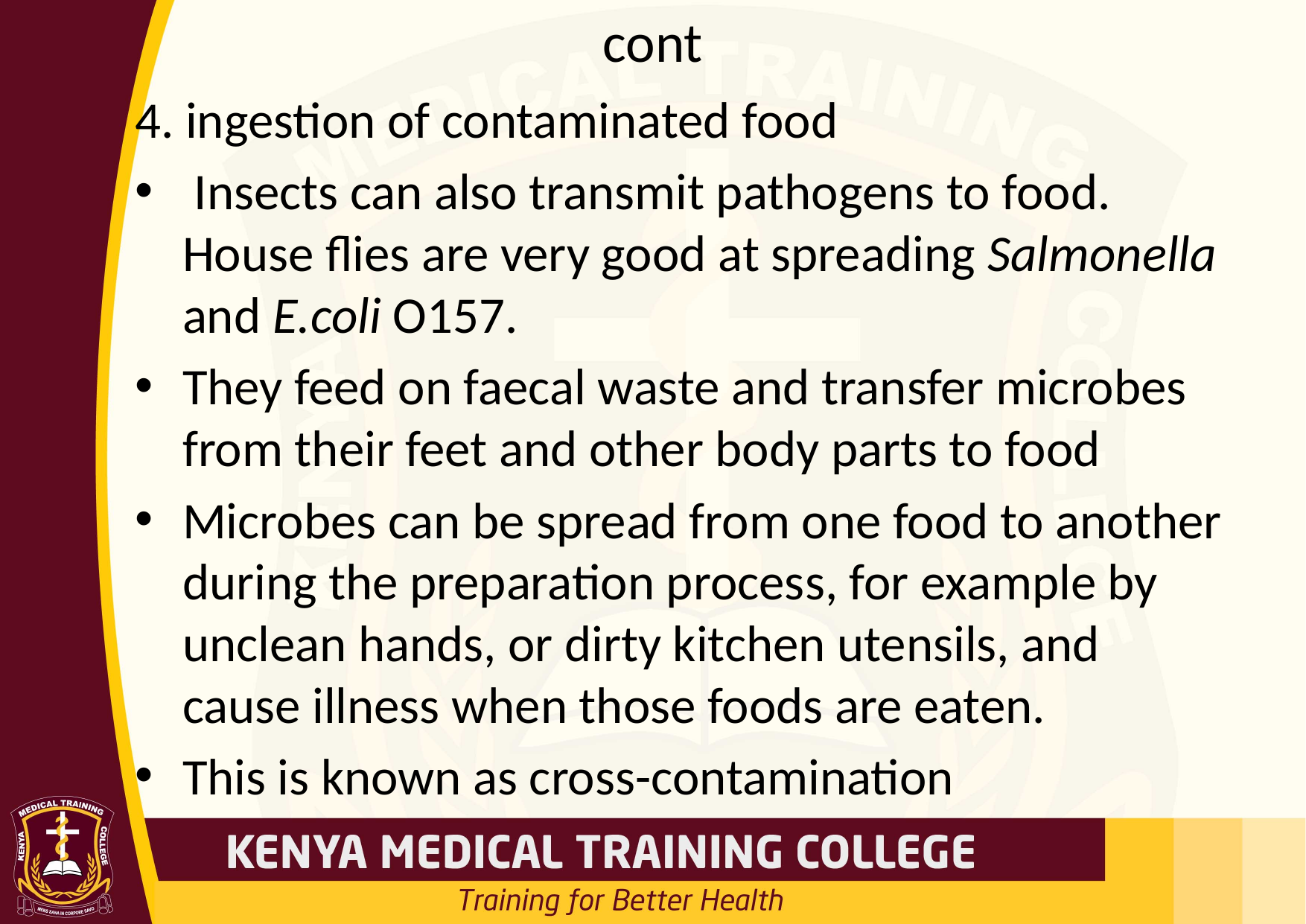

# cont
4. ingestion of contaminated food
 Insects can also transmit pathogens to food. House flies are very good at spreading Salmonella and E.coli O157.
They feed on faecal waste and transfer microbes from their feet and other body parts to food
Microbes can be spread from one food to another during the preparation process, for example by unclean hands, or dirty kitchen utensils, and cause illness when those foods are eaten.
This is known as cross-contamination